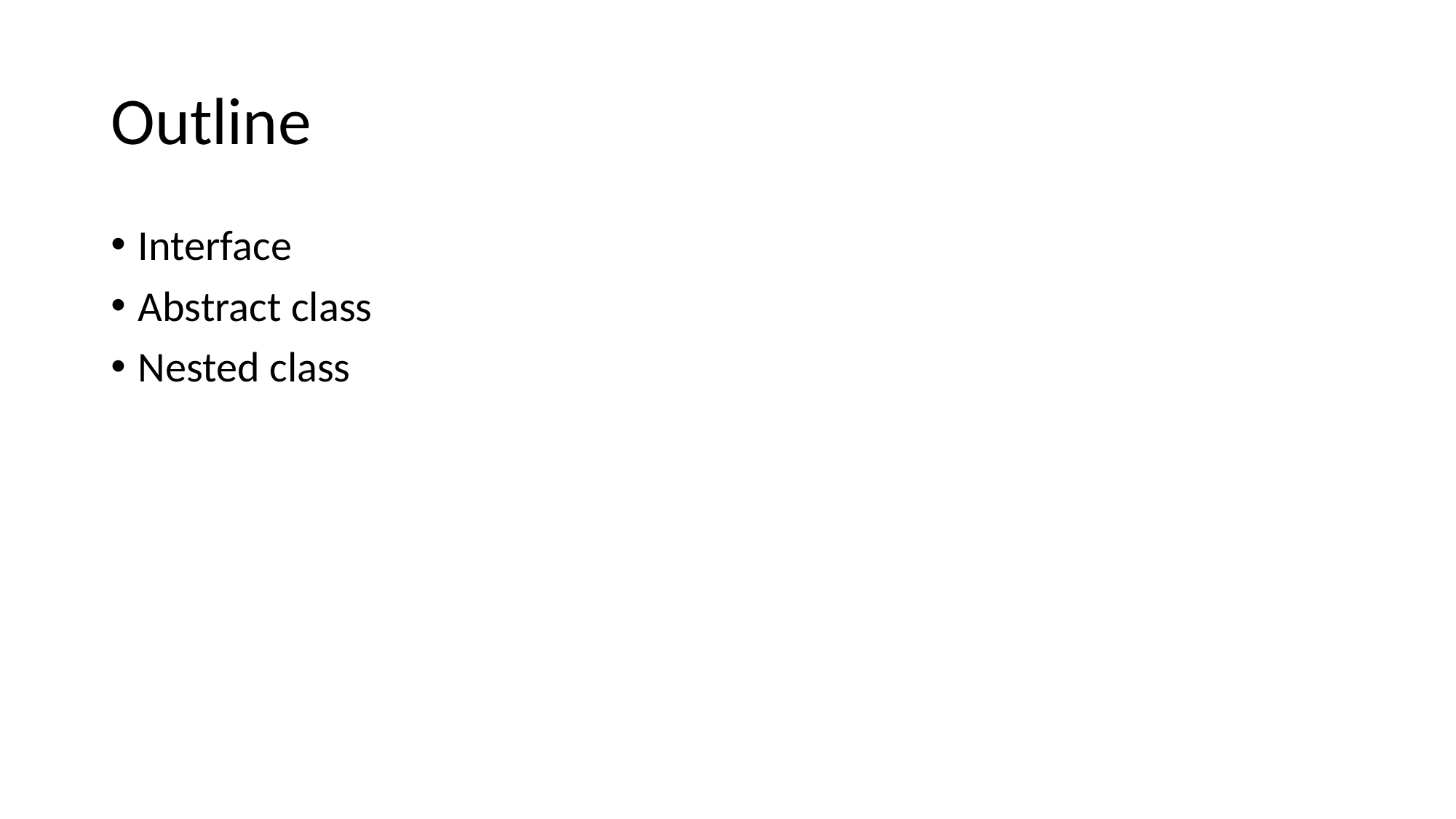

# Outline
Interface
Abstract class
Nested class